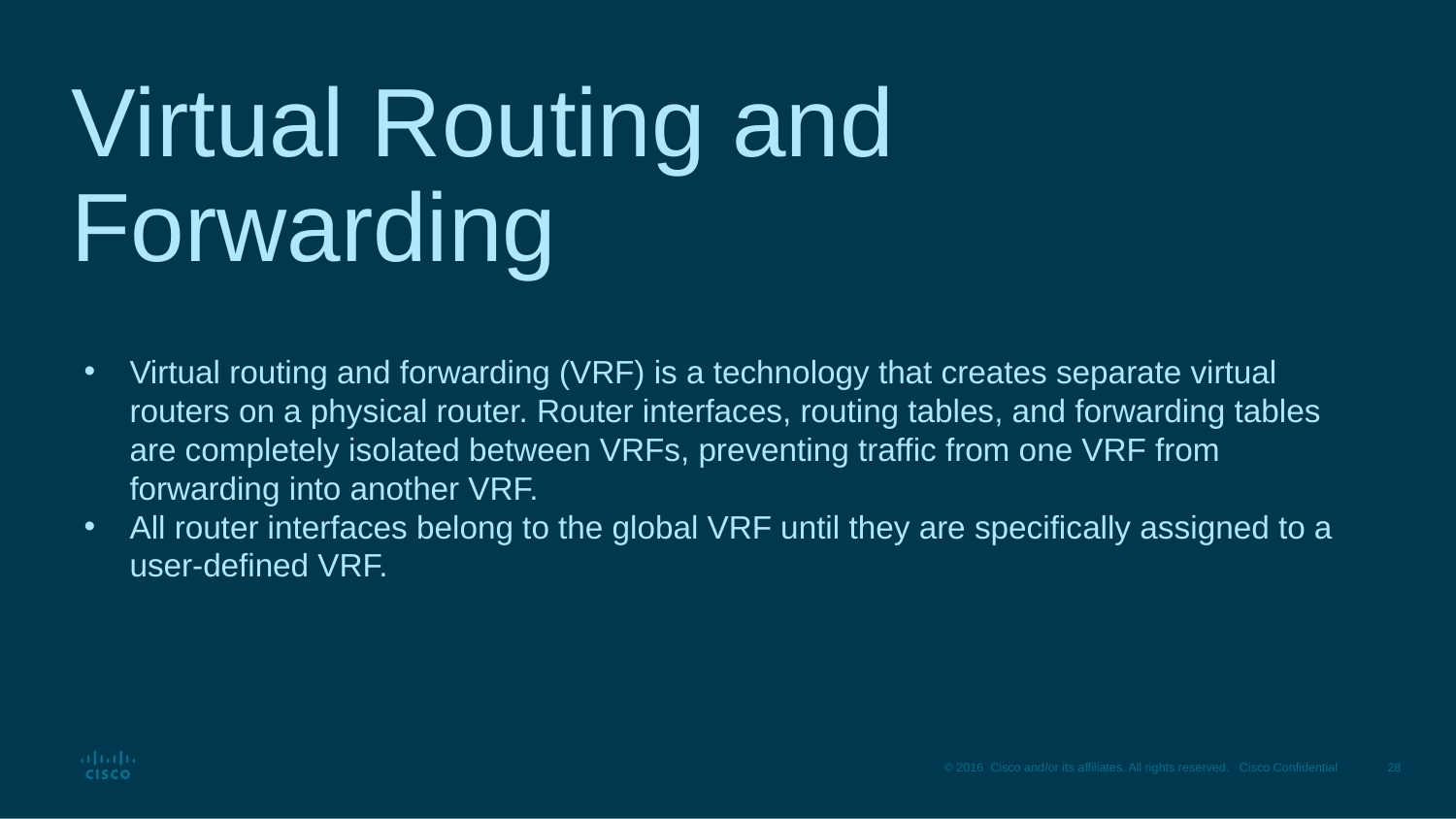

# Virtual Routing and Forwarding
Virtual routing and forwarding (VRF) is a technology that creates separate virtual routers on a physical router. Router interfaces, routing tables, and forwarding tables are completely isolated between VRFs, preventing traffic from one VRF from forwarding into another VRF.
All router interfaces belong to the global VRF until they are specifically assigned to a user-defined VRF.